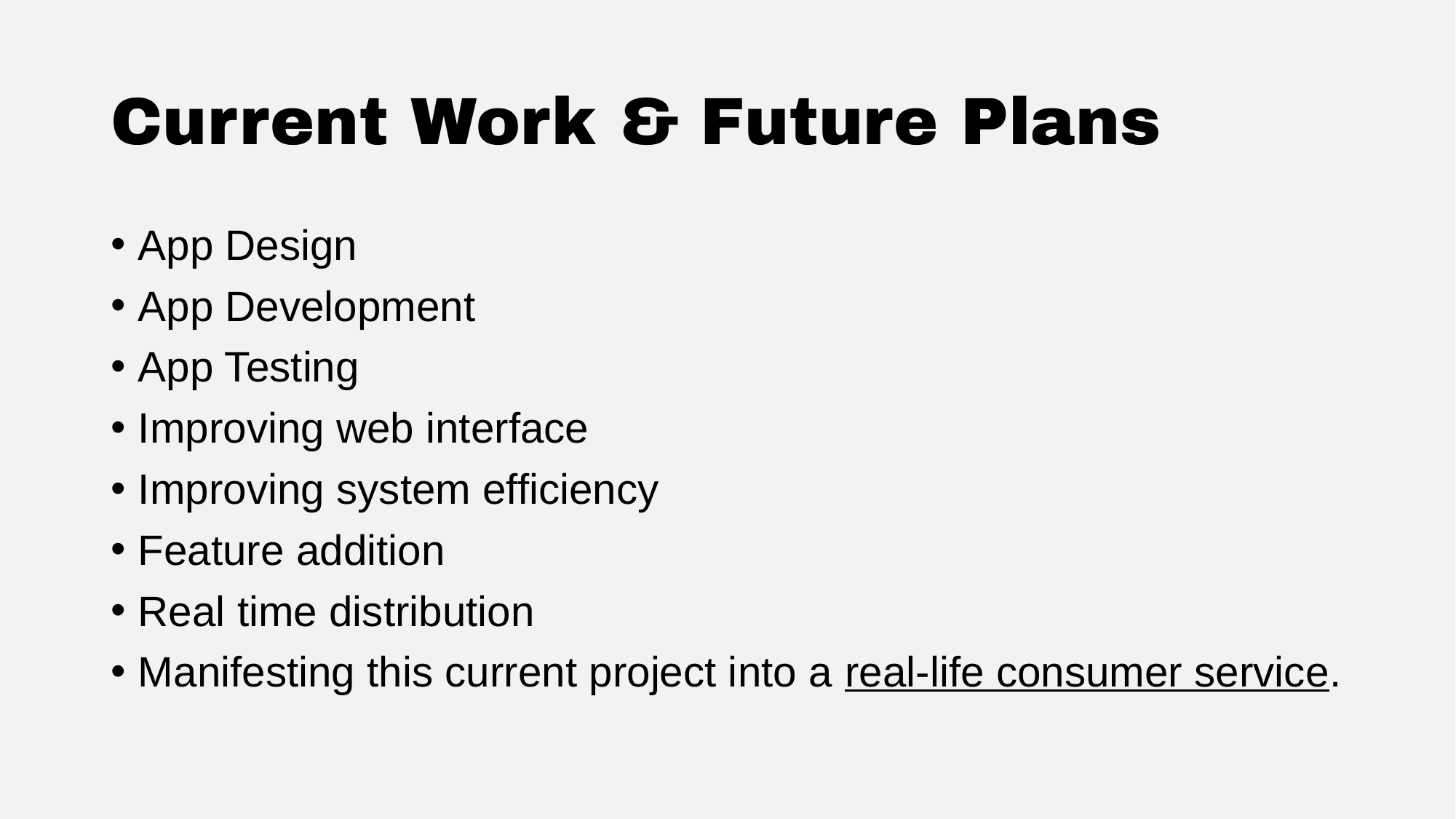

# Current Work & Future Plans
App Design
App Development
App Testing
Improving web interface
Improving system efficiency
Feature addition
Real time distribution
Manifesting this current project into a real-life consumer service.